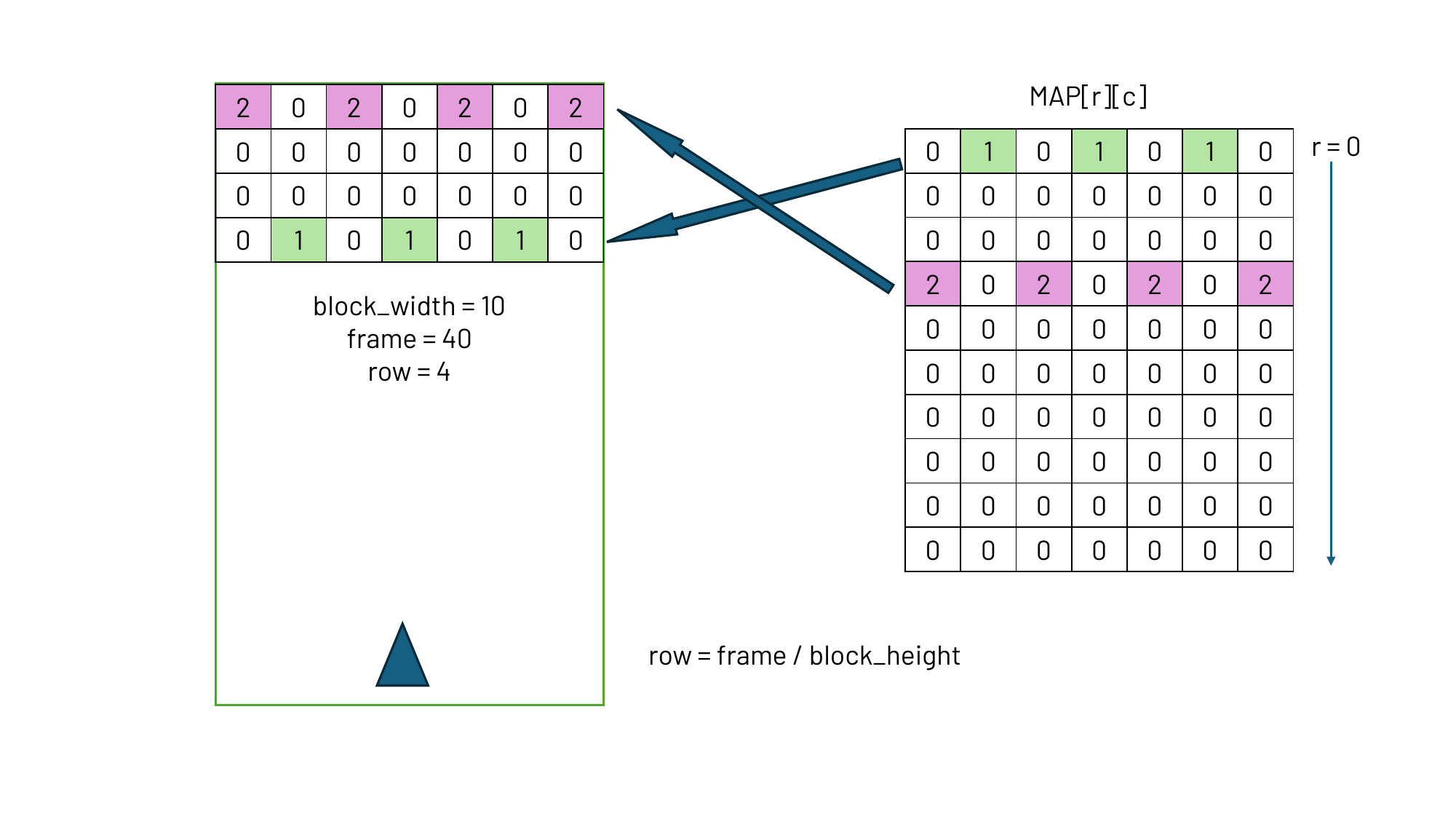

MAP[r][c]

| 2 | 0 | 2 | 0 | 2 | 0 | 2 |
| --- | --- | --- | --- | --- | --- | --- |
| 0 | 0 | 0 | 0 | 0 | 0 | 0 |
| 0 | 0 | 0 | 0 | 0 | 0 | 0 |
| 0 | 1 | 0 | 1 | 0 | 1 | 0 |
| 0 | 1 | 0 | 1 | 0 | 1 | 0 |
| --- | --- | --- | --- | --- | --- | --- |
| 0 | 0 | 0 | 0 | 0 | 0 | 0 |
| 0 | 0 | 0 | 0 | 0 | 0 | 0 |
| 2 | 0 | 2 | 0 | 2 | 0 | 2 |
| 0 | 0 | 0 | 0 | 0 | 0 | 0 |
| 0 | 0 | 0 | 0 | 0 | 0 | 0 |
| 0 | 0 | 0 | 0 | 0 | 0 | 0 |
| 0 | 0 | 0 | 0 | 0 | 0 | 0 |
| 0 | 0 | 0 | 0 | 0 | 0 | 0 |
| 0 | 0 | 0 | 0 | 0 | 0 | 0 |
r = 0

block_width = 10
frame = 40
row = 4

row = frame / block_height